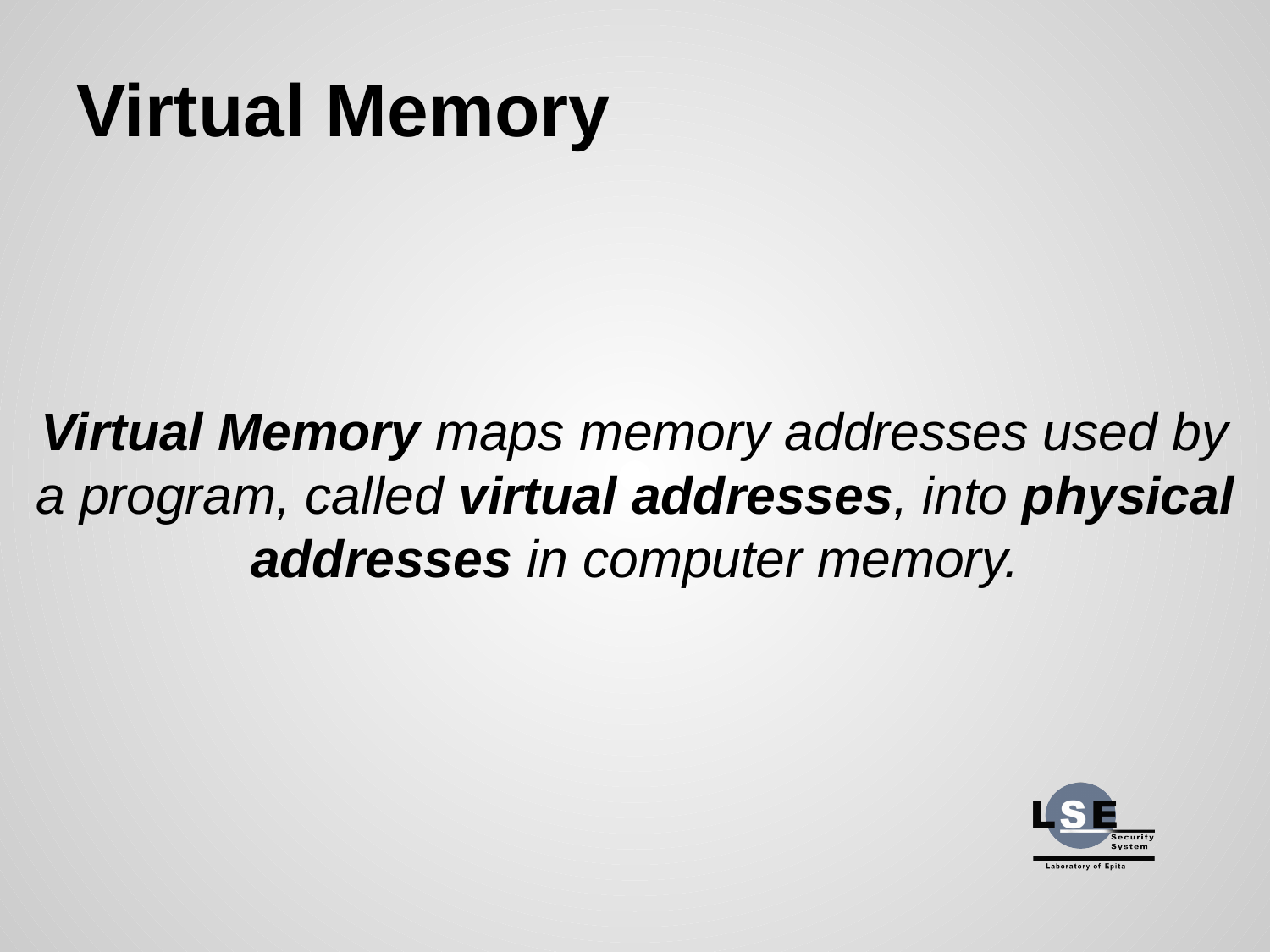

# Virtual Memory
Virtual Memory maps memory addresses used by a program, called virtual addresses, into physical addresses in computer memory.